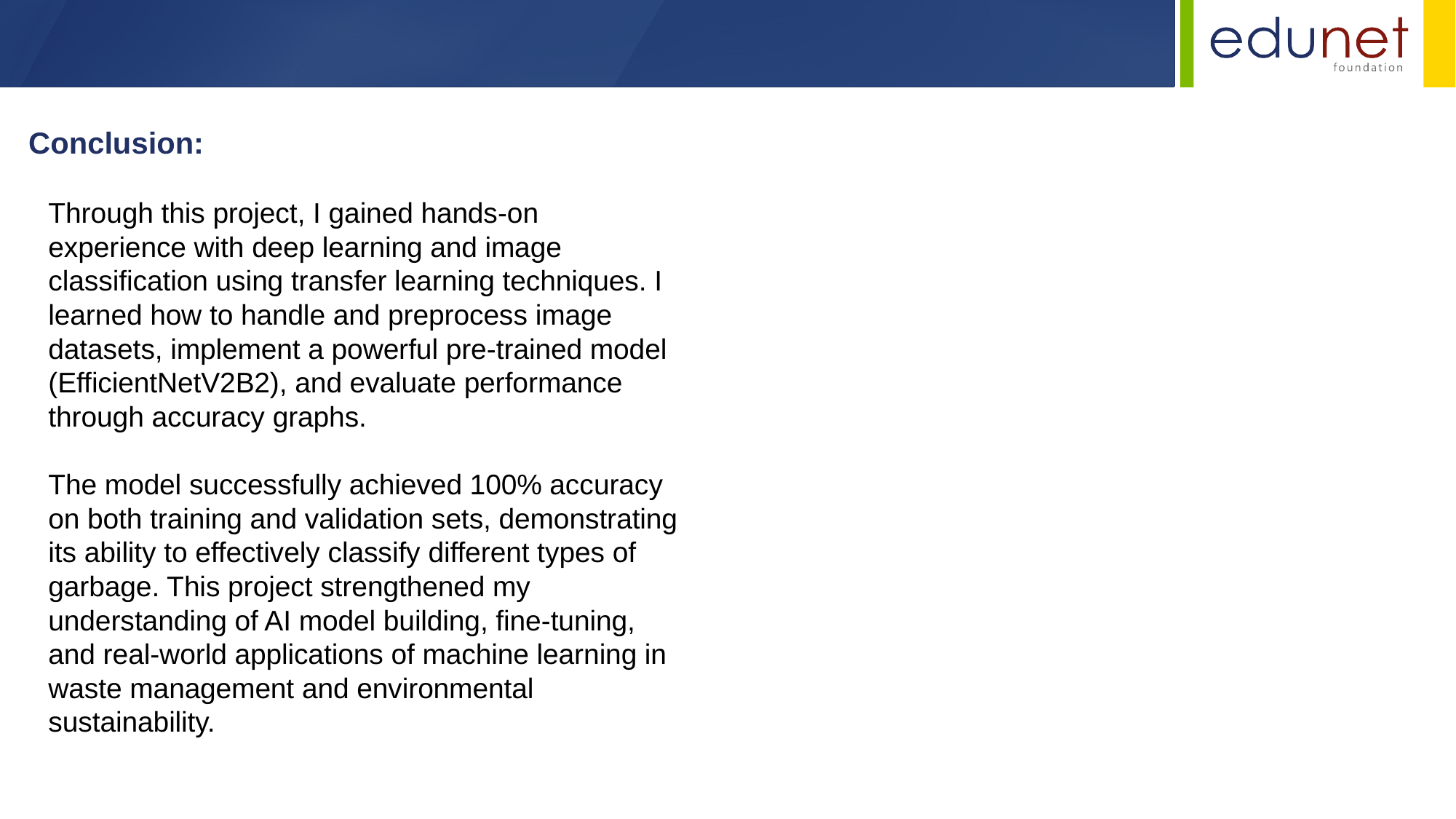

Conclusion:
Through this project, I gained hands-on experience with deep learning and image classification using transfer learning techniques. I learned how to handle and preprocess image datasets, implement a powerful pre-trained model (EfficientNetV2B2), and evaluate performance through accuracy graphs.

The model successfully achieved 100% accuracy on both training and validation sets, demonstrating its ability to effectively classify different types of garbage. This project strengthened my understanding of AI model building, fine-tuning, and real-world applications of machine learning in waste management and environmental sustainability.